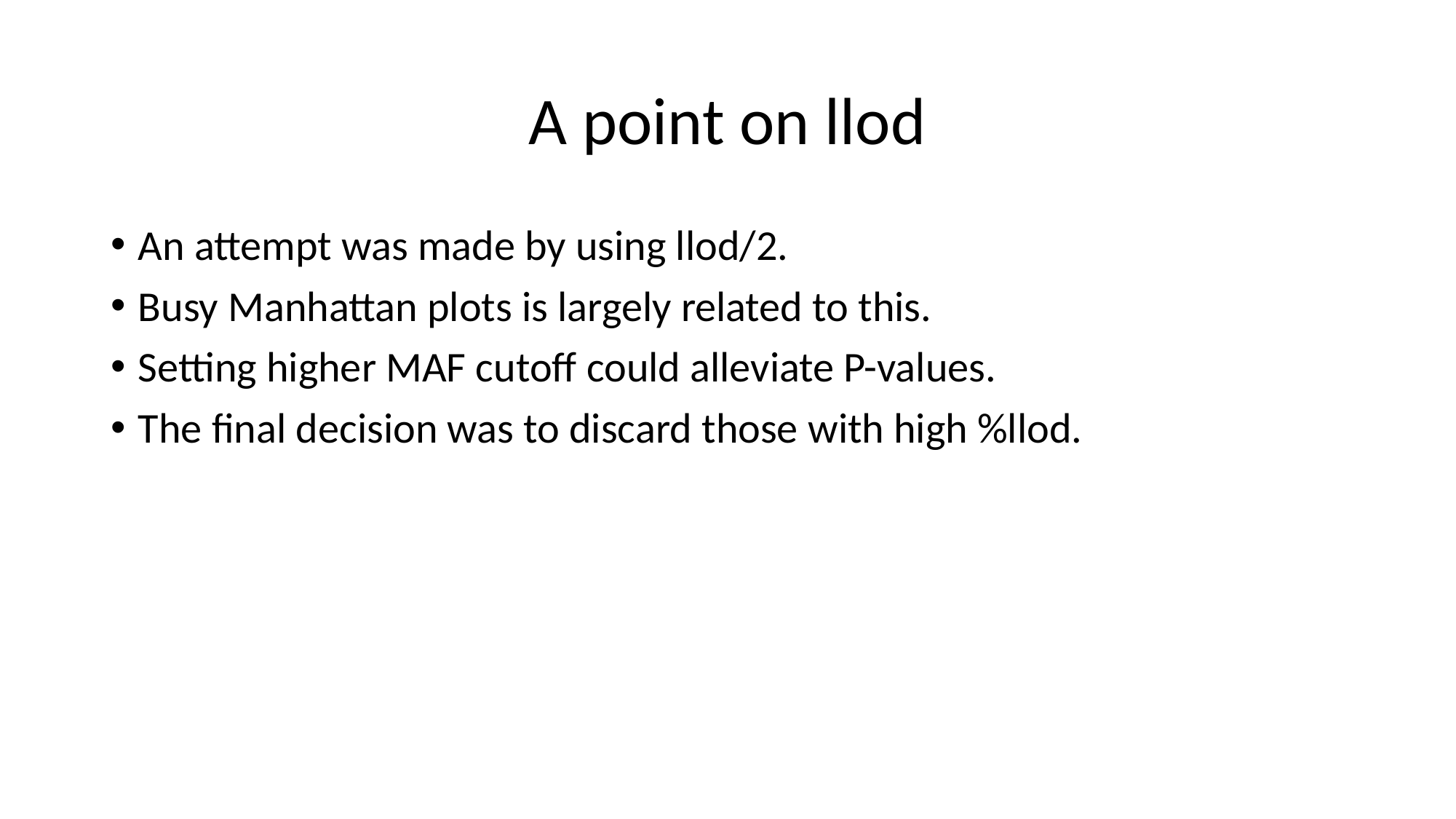

# A point on llod
An attempt was made by using llod/2.
Busy Manhattan plots is largely related to this.
Setting higher MAF cutoff could alleviate P-values.
The final decision was to discard those with high %llod.